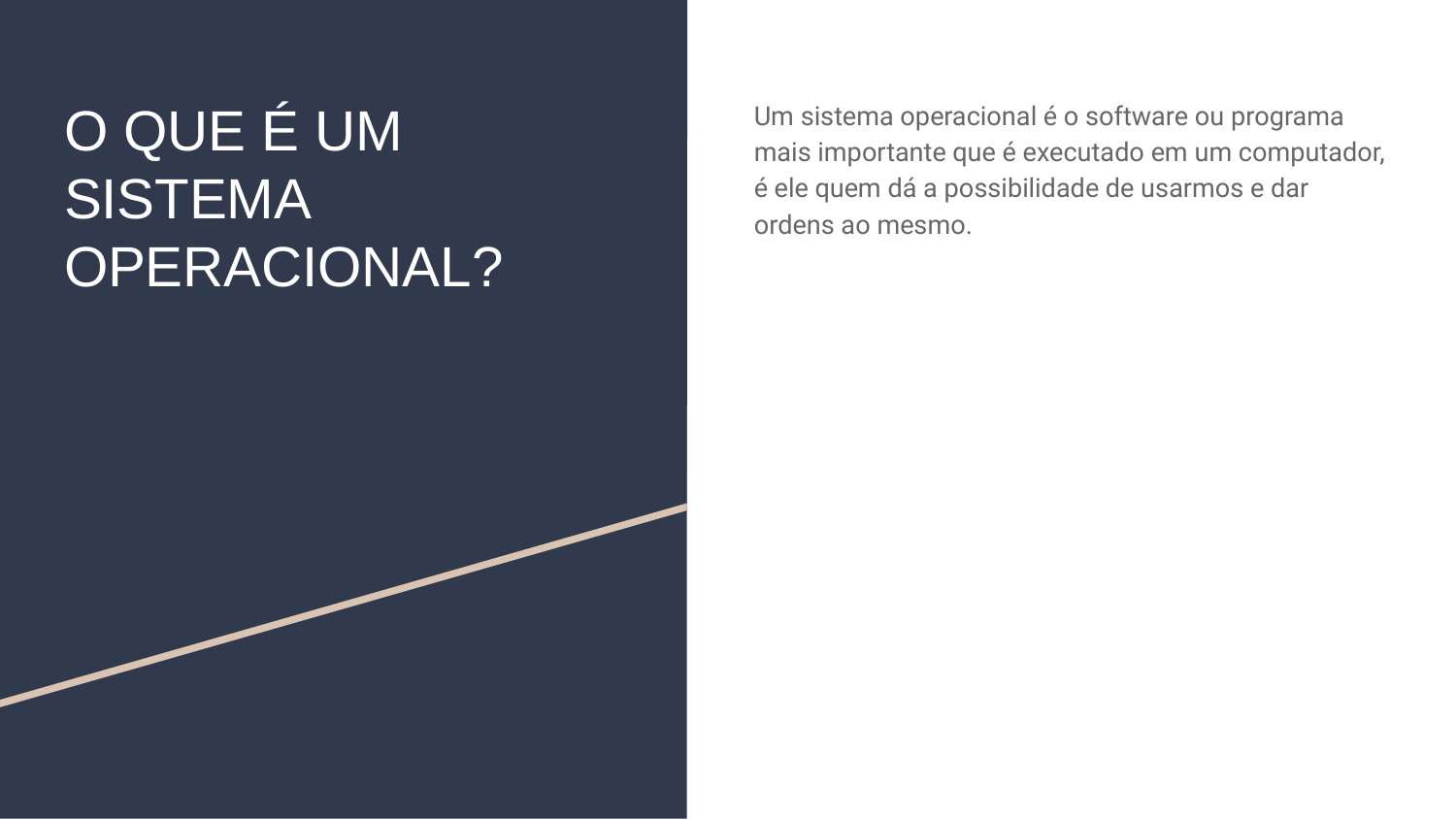

# O QUE É UM SISTEMA OPERACIONAL?
Um sistema operacional é o software ou programa mais importante que é executado em um computador, é ele quem dá a possibilidade de usarmos e dar ordens ao mesmo.